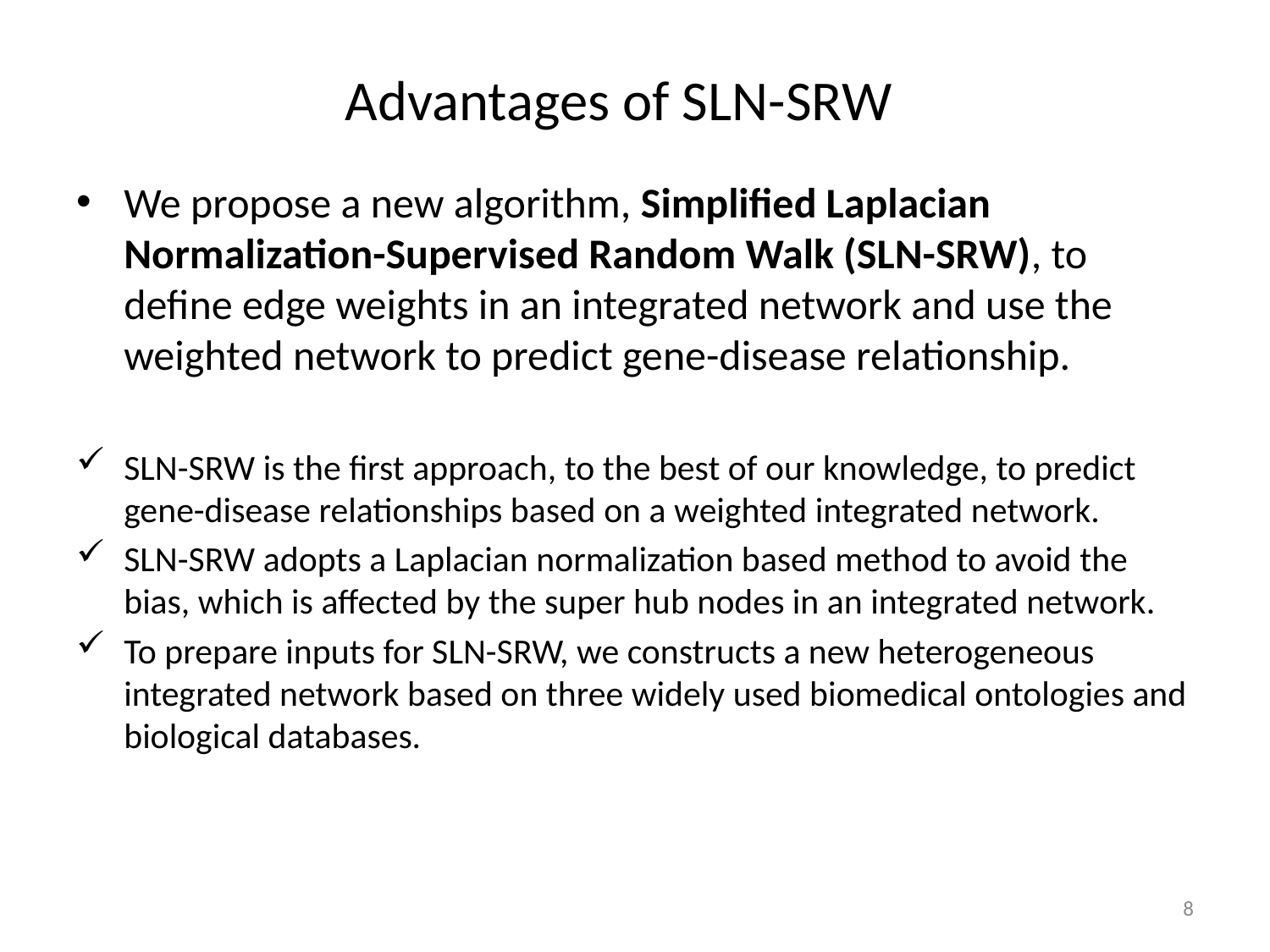

# Advantages of SLN-SRW
We propose a new algorithm, Simplified Laplacian Normalization-Supervised Random Walk (SLN-SRW), to define edge weights in an integrated network and use the weighted network to predict gene-disease relationship.

SLN-SRW is the first approach, to the best of our knowledge, to predict gene-disease relationships based on a weighted integrated network.
SLN-SRW adopts a Laplacian normalization based method to avoid the bias, which is affected by the super hub nodes in an integrated network.
To prepare inputs for SLN-SRW, we constructs a new heterogeneous integrated network based on three widely used biomedical ontologies and biological databases.
8